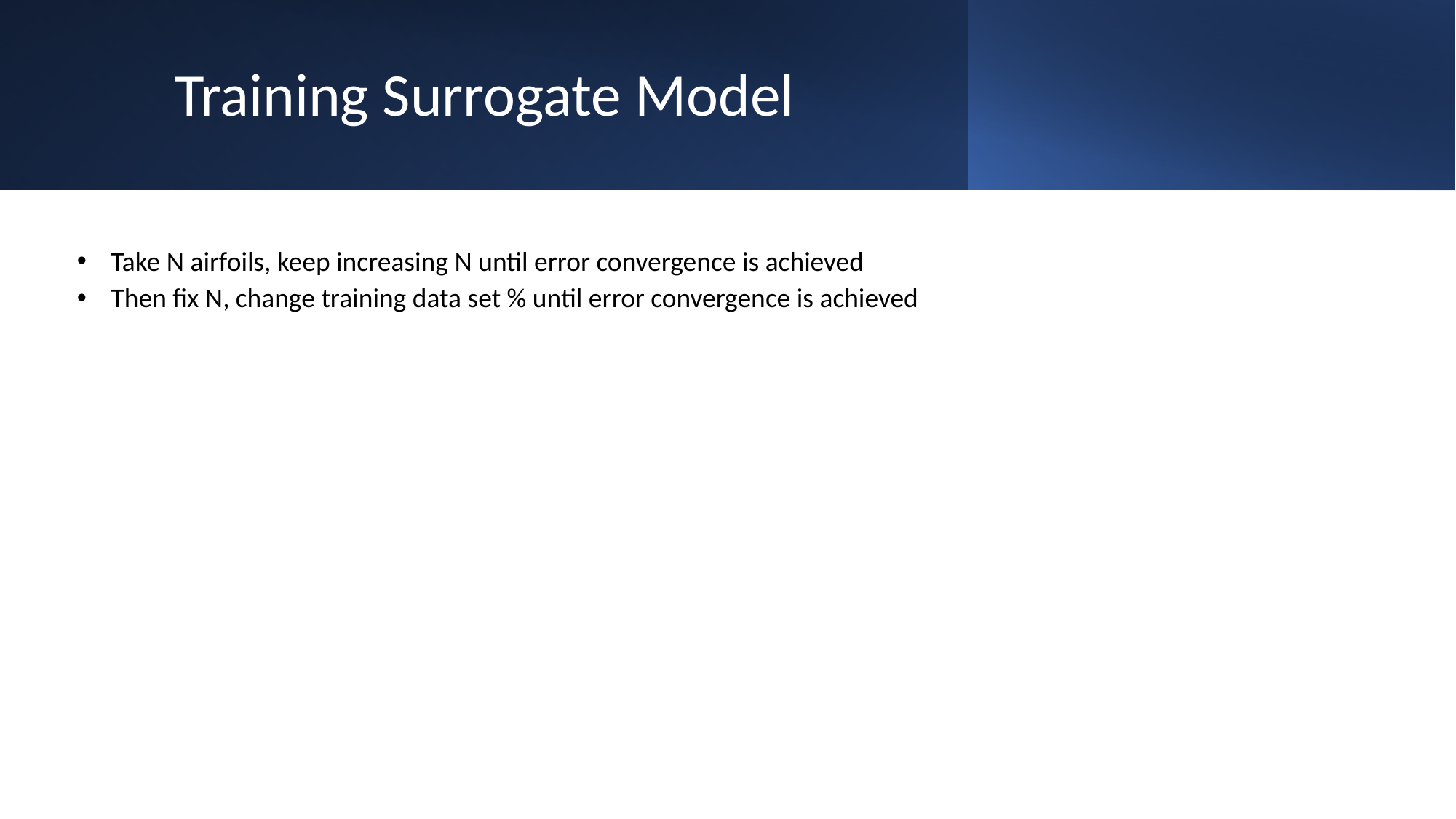

# Training Surrogate Model
Take N airfoils, keep increasing N until error convergence is achieved
Then fix N, change training data set % until error convergence is achieved
20